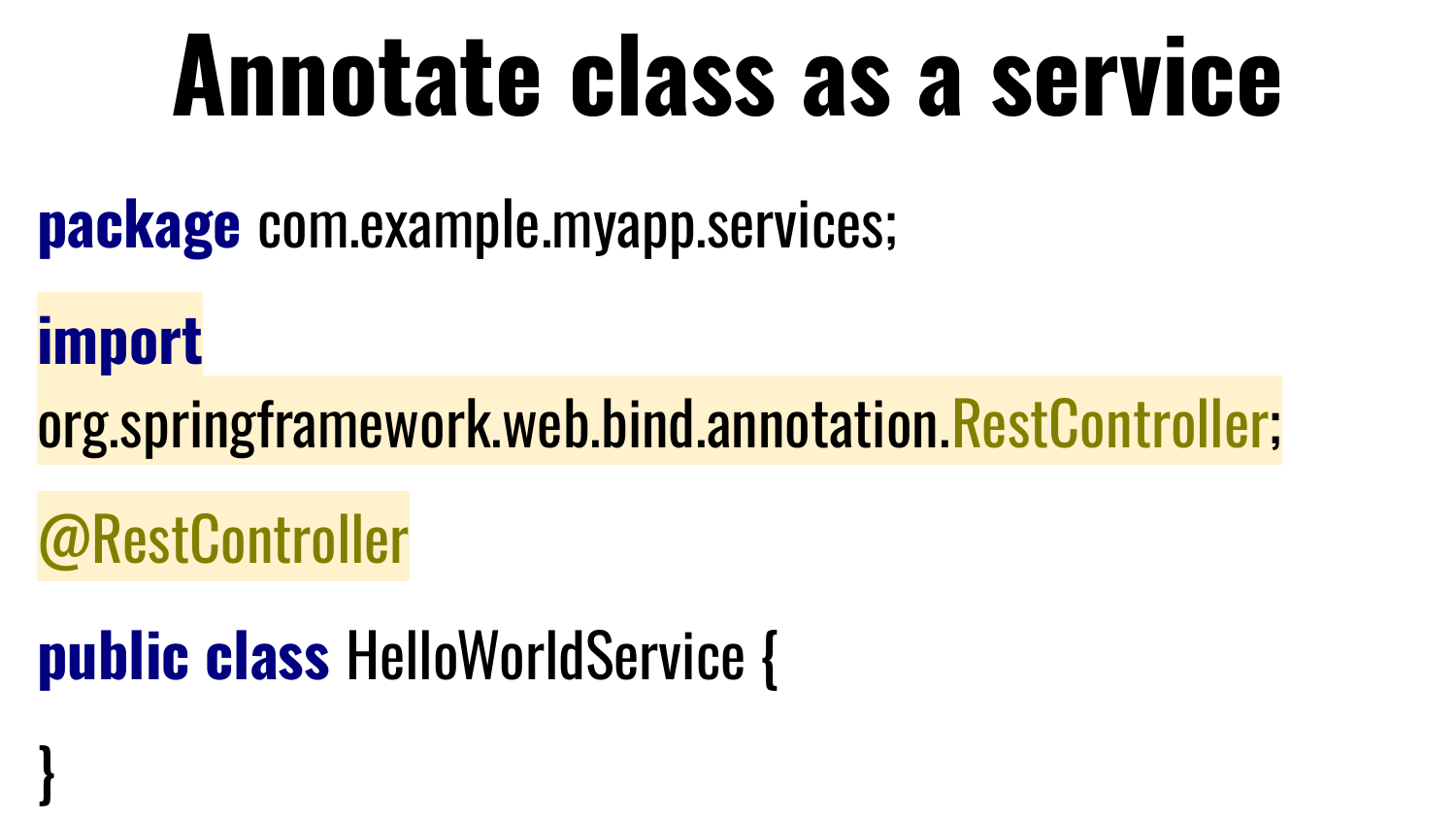

# Annotate class as a service
package com.example.myapp.services;
import org.springframework.web.bind.annotation.RestController;
@RestController
public class HelloWorldService {
}